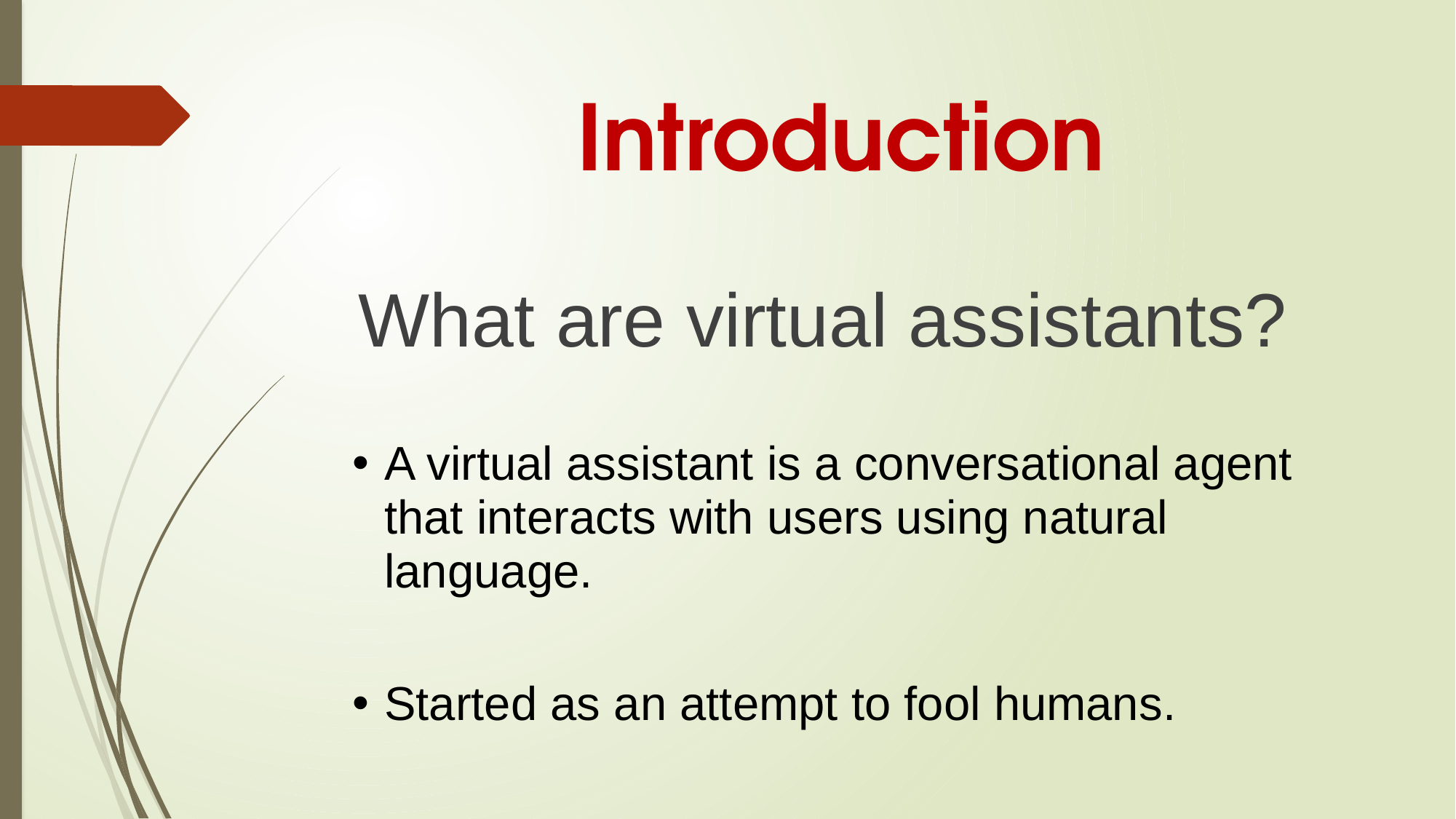

# Introduction
What are virtual assistants?

A virtual assistant is a conversational agent that interacts with users using natural language.

Started as an attempt to fool humans.